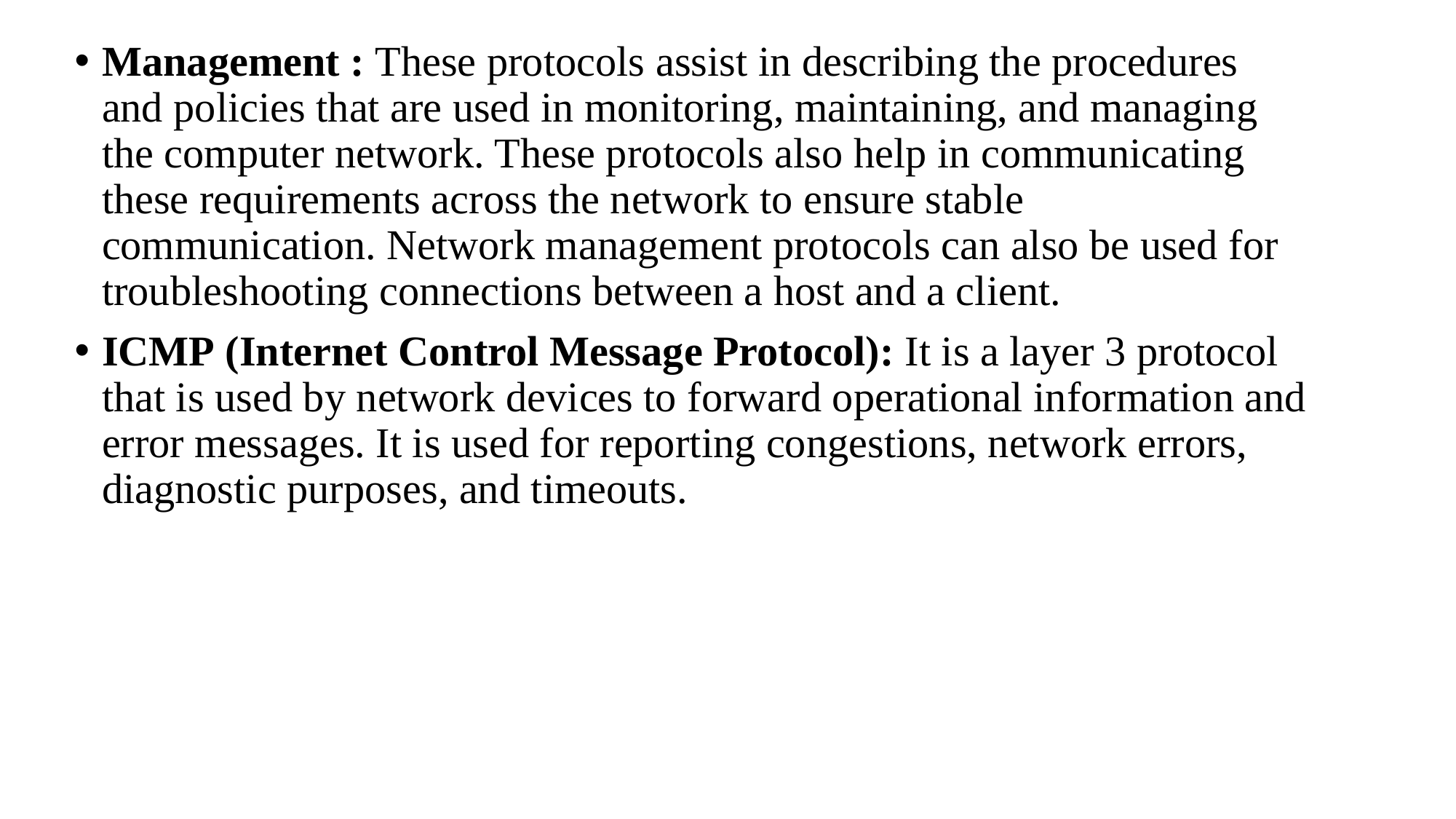

Management : These protocols assist in describing the procedures and policies that are used in monitoring, maintaining, and managing the computer network. These protocols also help in communicating these requirements across the network to ensure stable communication. Network management protocols can also be used for troubleshooting connections between a host and a client.
ICMP (Internet Control Message Protocol): It is a layer 3 protocol that is used by network devices to forward operational information and error messages. It is used for reporting congestions, network errors, diagnostic purposes, and timeouts.